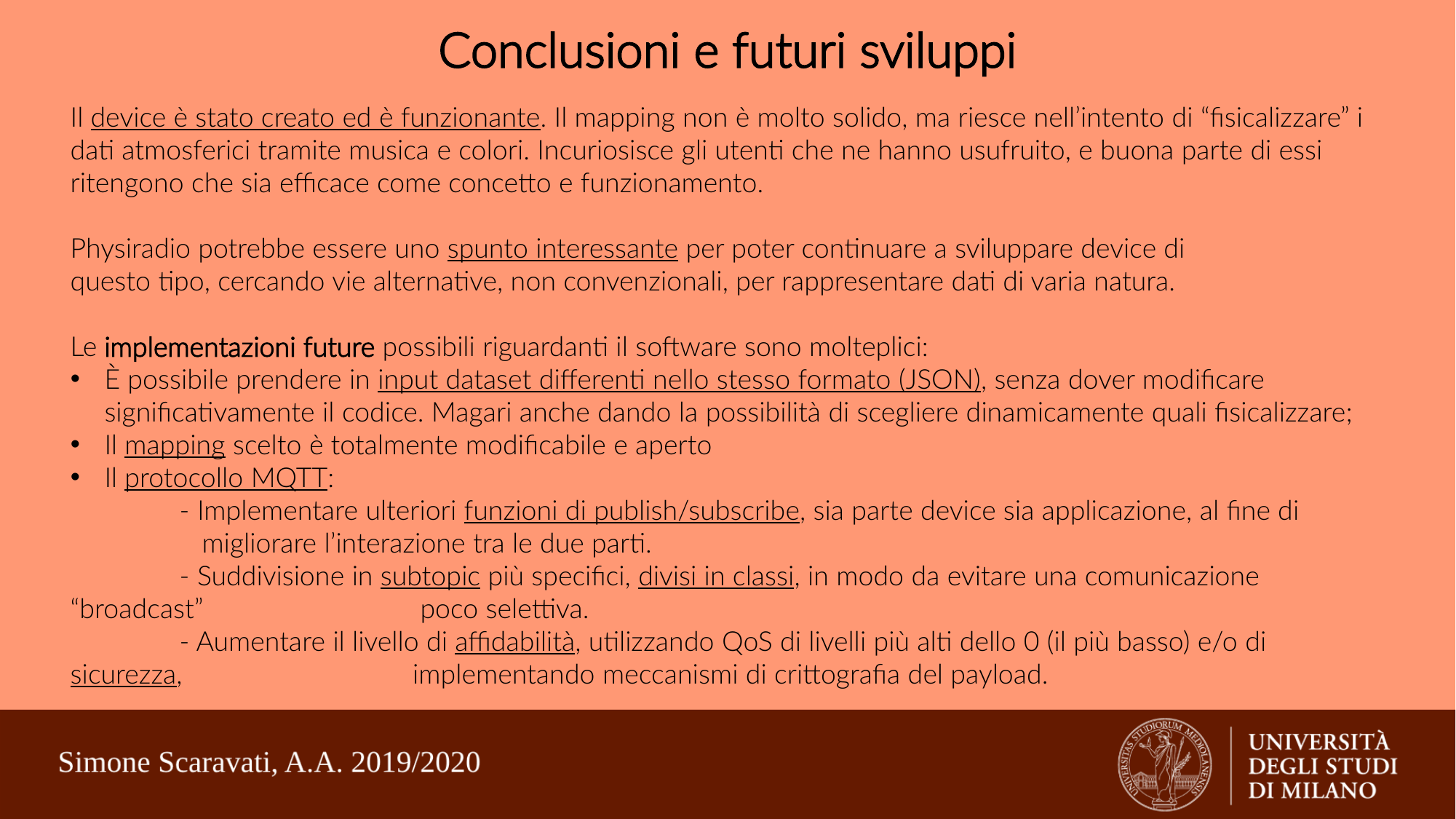

Conclusioni e futuri sviluppi
Il device è stato creato ed è funzionante. Il mapping non è molto solido, ma riesce nell’intento di “fisicalizzare” i dati atmosferici tramite musica e colori. Incuriosisce gli utenti che ne hanno usufruito, e buona parte di essi ritengono che sia efficace come concetto e funzionamento.
Physiradio potrebbe essere uno spunto interessante per poter continuare a sviluppare device di
questo tipo, cercando vie alternative, non convenzionali, per rappresentare dati di varia natura.

Le implementazioni future possibili riguardanti il software sono molteplici:
È possibile prendere in input dataset differenti nello stesso formato (JSON), senza dover modificare significativamente il codice. Magari anche dando la possibilità di scegliere dinamicamente quali fisicalizzare;
Il mapping scelto è totalmente modificabile e aperto
Il protocollo MQTT:
	- Implementare ulteriori funzioni di publish/subscribe, sia parte device sia applicazione, al fine di 	 	   migliorare l’interazione tra le due parti.
	- Suddivisione in subtopic più specifici, divisi in classi, in modo da evitare una comunicazione “broadcast”  		   poco selettiva.
	- Aumentare il livello di affidabilità, utilizzando QoS di livelli più alti dello 0 (il più basso) e/o di sicurezza, 		  implementando meccanismi di crittografia del payload.